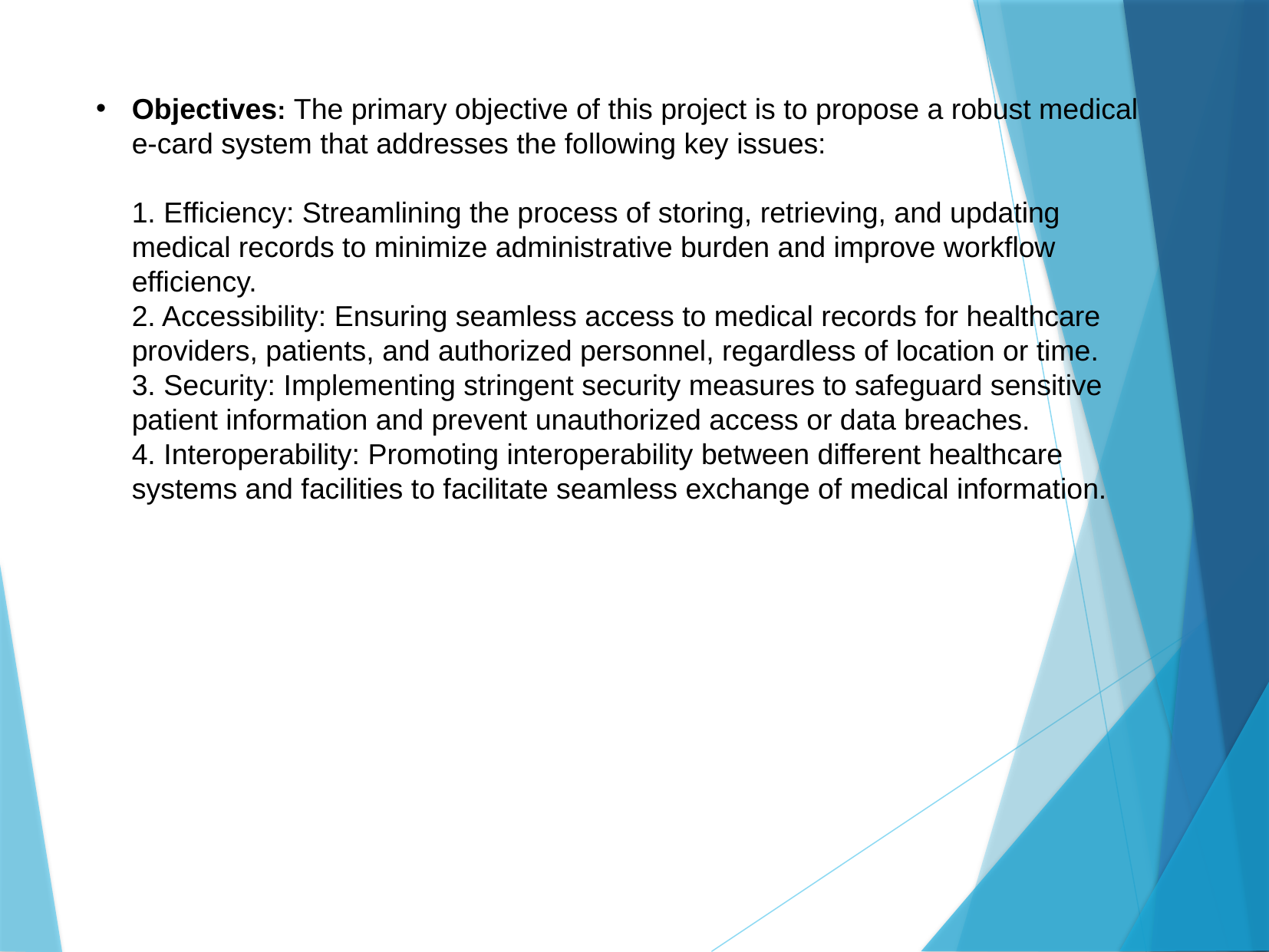

# Objectives: The primary objective of this project is to propose a robust medical e-card system that addresses the following key issues: 1. Efficiency: Streamlining the process of storing, retrieving, and updating medical records to minimize administrative burden and improve workflow efficiency. 2. Accessibility: Ensuring seamless access to medical records for healthcare providers, patients, and authorized personnel, regardless of location or time. 3. Security: Implementing stringent security measures to safeguard sensitive patient information and prevent unauthorized access or data breaches. 4. Interoperability: Promoting interoperability between different healthcare systems and facilities to facilitate seamless exchange of medical information.